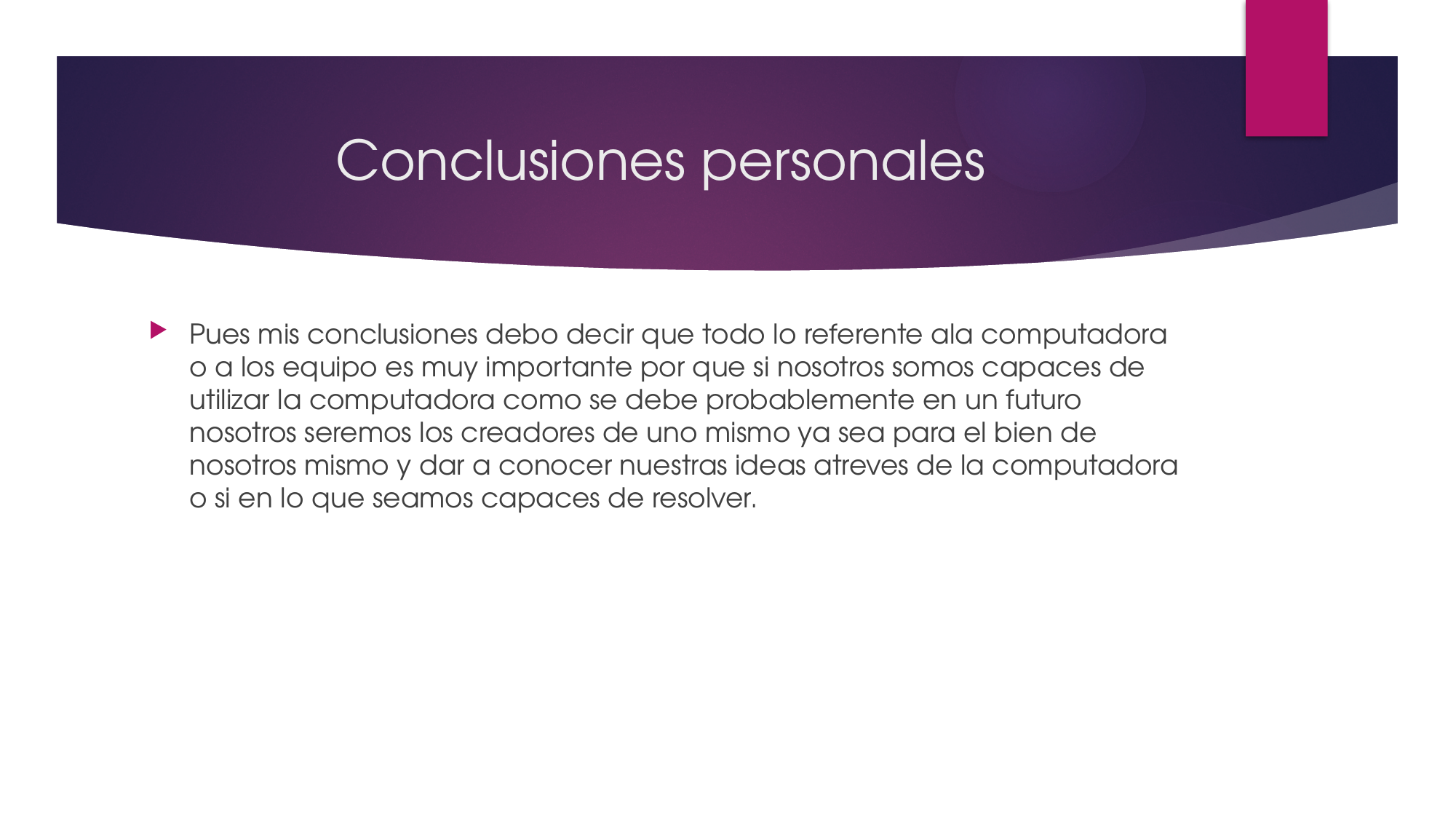

# Conclusiones personales
Pues mis conclusiones debo decir que todo lo referente ala computadora o a los equipo es muy importante por que si nosotros somos capaces de utilizar la computadora como se debe probablemente en un futuro nosotros seremos los creadores de uno mismo ya sea para el bien de nosotros mismo y dar a conocer nuestras ideas atreves de la computadora o si en lo que seamos capaces de resolver.